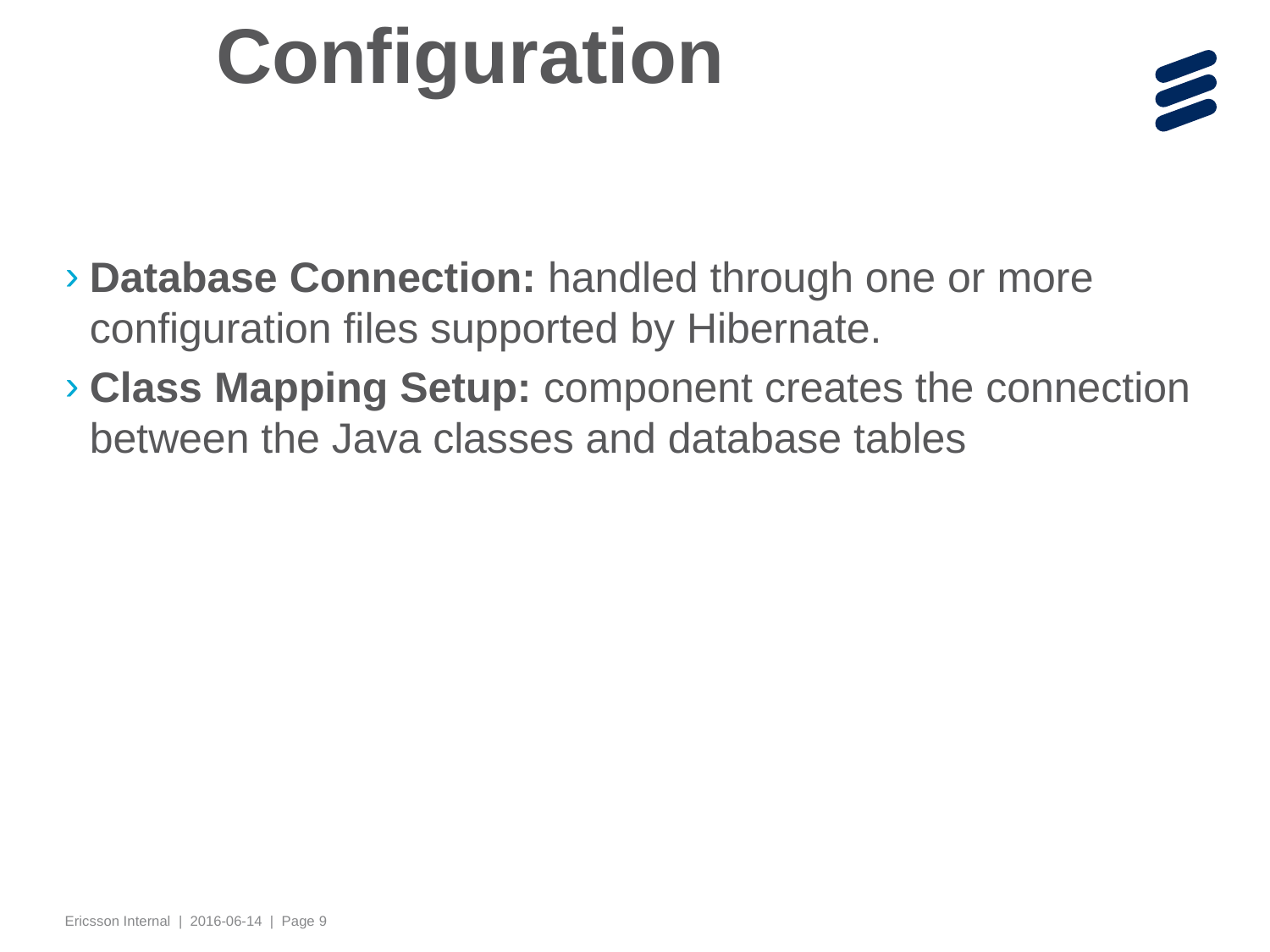

# Configuration
Database Connection: handled through one or more configuration files supported by Hibernate.
Class Mapping Setup: component creates the connection between the Java classes and database tables